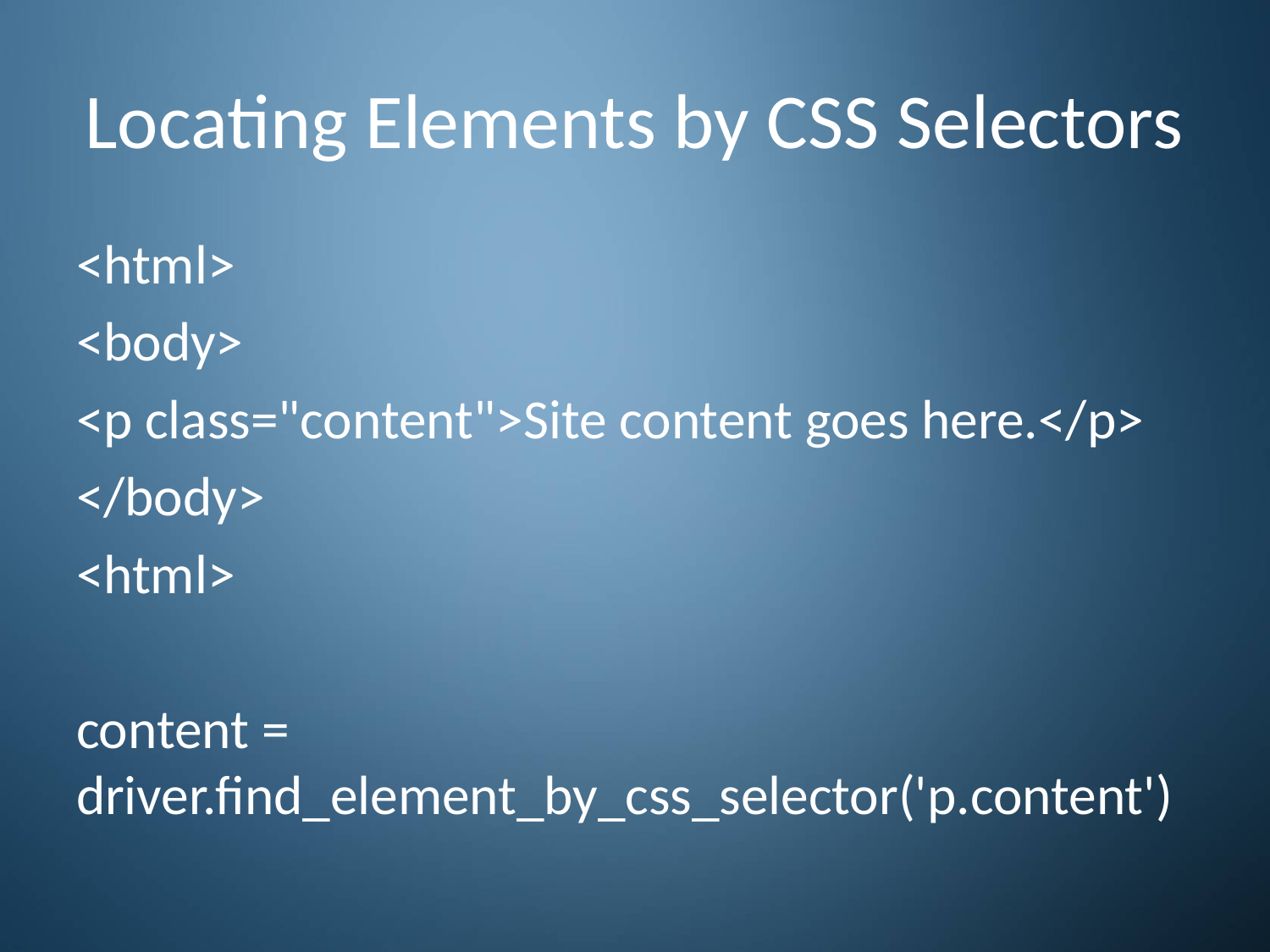

# Locating Elements by CSS Selectors
<html>
<body>
<p class="content">Site content goes here.</p>
</body>
<html>

content = driver.find_element_by_css_selector('p.content')